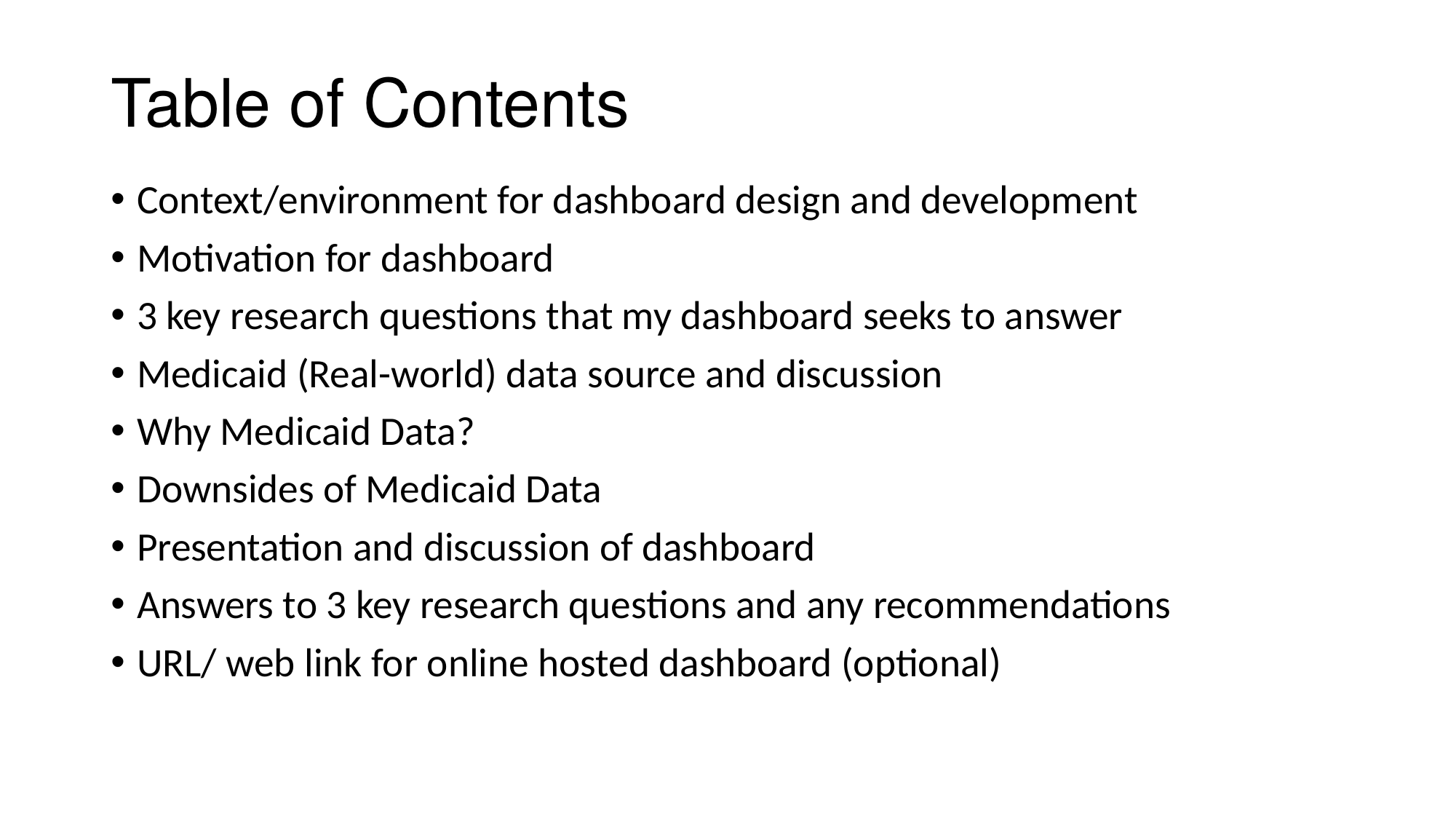

# Table of Contents
Context/environment for dashboard design and development
Motivation for dashboard
3 key research questions that my dashboard seeks to answer
Medicaid (Real-world) data source and discussion
Why Medicaid Data?
Downsides of Medicaid Data
Presentation and discussion of dashboard
Answers to 3 key research questions and any recommendations
URL/ web link for online hosted dashboard (optional)